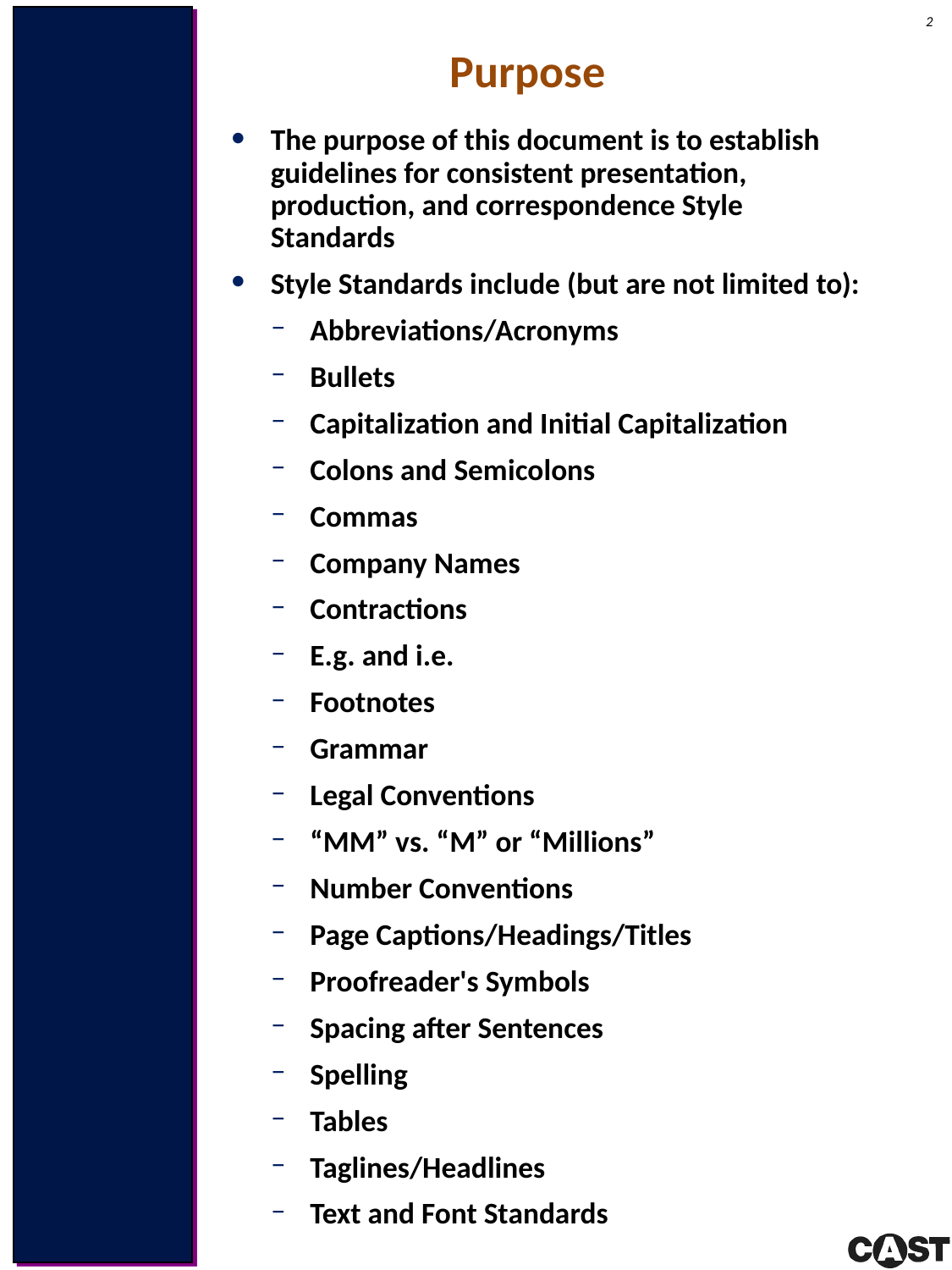

Purpose
The purpose of this document is to establish guidelines for consistent presentation, production, and correspondence Style Standards
Style Standards include (but are not limited to):
Abbreviations/Acronyms
Bullets
Capitalization and Initial Capitalization
Colons and Semicolons
Commas
Company Names
Contractions
E.g. and i.e.
Footnotes
Grammar
Legal Conventions
“MM” vs. “M” or “Millions”
Number Conventions
Page Captions/Headings/Titles
Proofreader's Symbols
Spacing after Sentences
Spelling
Tables
Taglines/Headlines
Text and Font Standards